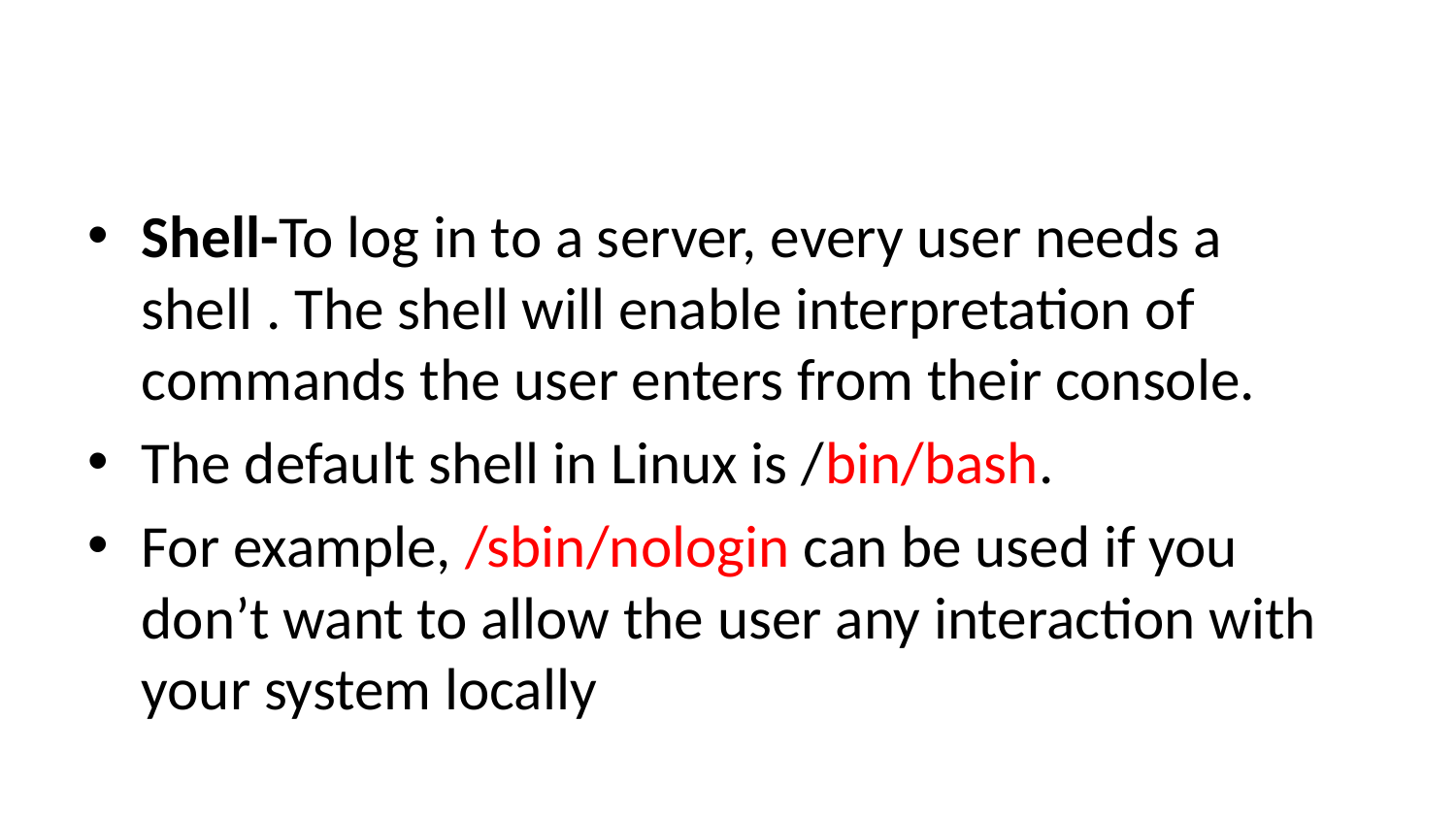

#
Shell-To log in to a server, every user needs a shell . The shell will enable interpretation of commands the user enters from their console.
The default shell in Linux is /bin/bash.
For example, /sbin/nologin can be used if you don’t want to allow the user any interaction with your system locally